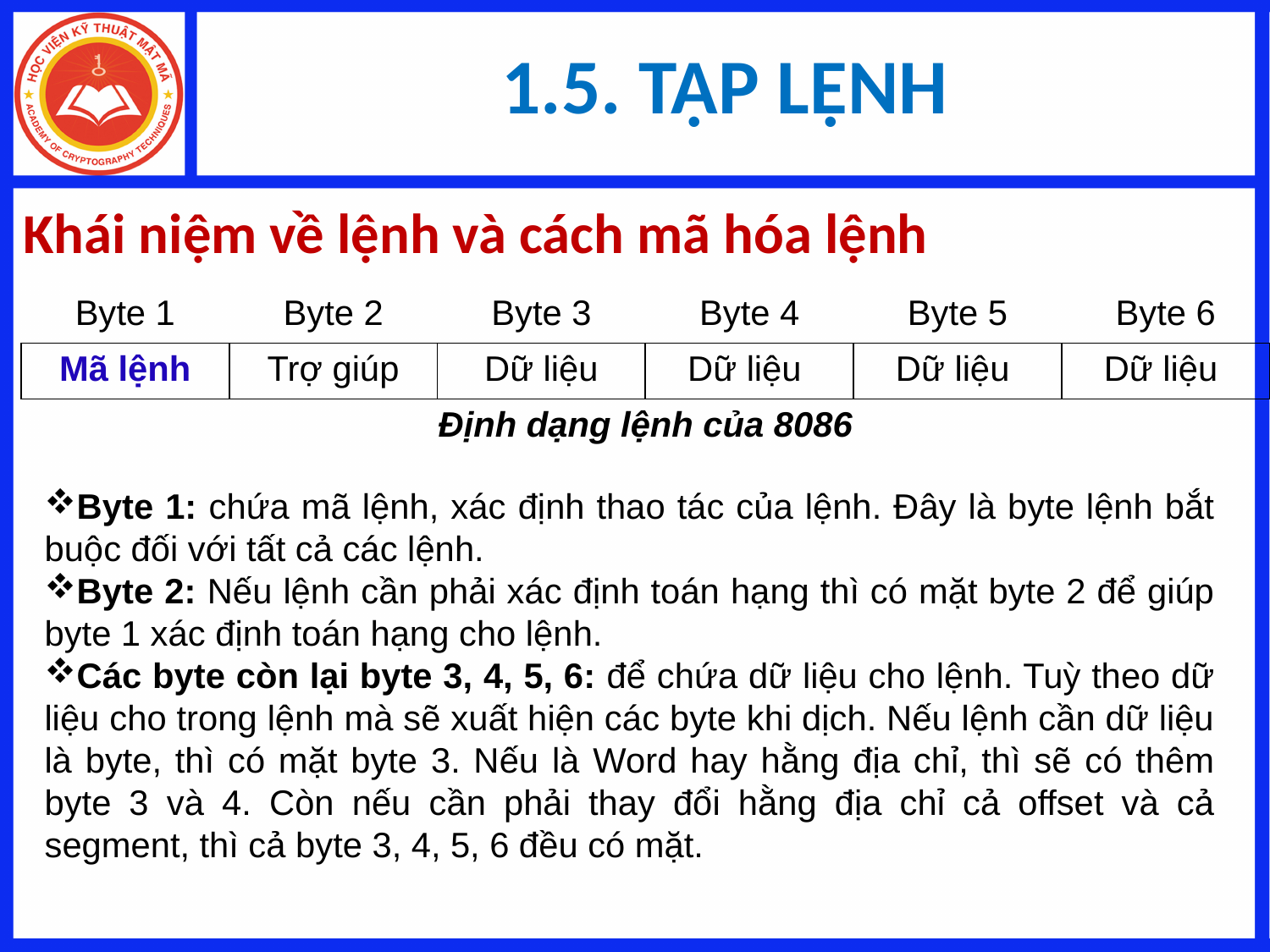

# 1.5. TẬP LỆNH
Khái niệm về lệnh và cách mã hóa lệnh

| Byte 1 | Byte 2 | Byte 3 | Byte 4 | Byte 5 | Byte 6 |
| --- | --- | --- | --- | --- | --- |
| Mã lệnh | Trợ giúp | Dữ liệu | Dữ liệu | Dữ liệu | Dữ liệu |
| Định dạng lệnh của 8086 |  |  |  |  |  |
Byte 1: chứa mã lệnh, xác định thao tác của lệnh. Đây là byte lệnh bắt buộc đối với tất cả các lệnh.
Byte 2: Nếu lệnh cần phải xác định toán hạng thì có mặt byte 2 để giúp byte 1 xác định toán hạng cho lệnh.
Các byte còn lại byte 3, 4, 5, 6: để chứa dữ liệu cho lệnh. Tuỳ theo dữ liệu cho trong lệnh mà sẽ xuất hiện các byte khi dịch. Nếu lệnh cần dữ liệu là byte, thì có mặt byte 3. Nếu là Word hay hằng địa chỉ, thì sẽ có thêm byte 3 và 4. Còn nếu cần phải thay đổi hằng địa chỉ cả offset và cả segment, thì cả byte 3, 4, 5, 6 đều có mặt.